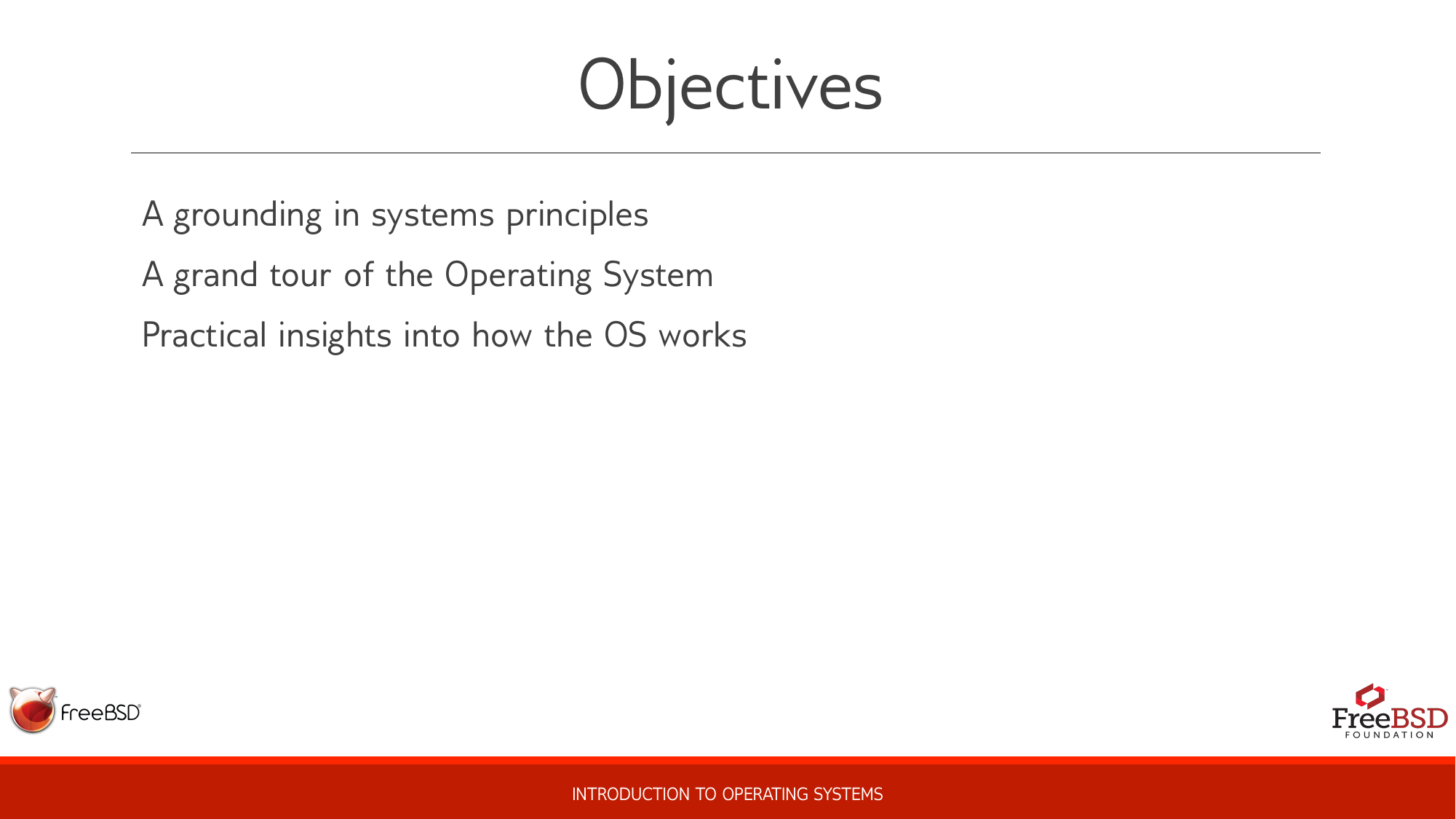

# Objectives
A grounding in systems principles
A grand tour of the Operating System
Practical insights into how the OS works
Introduction to Operating Systems